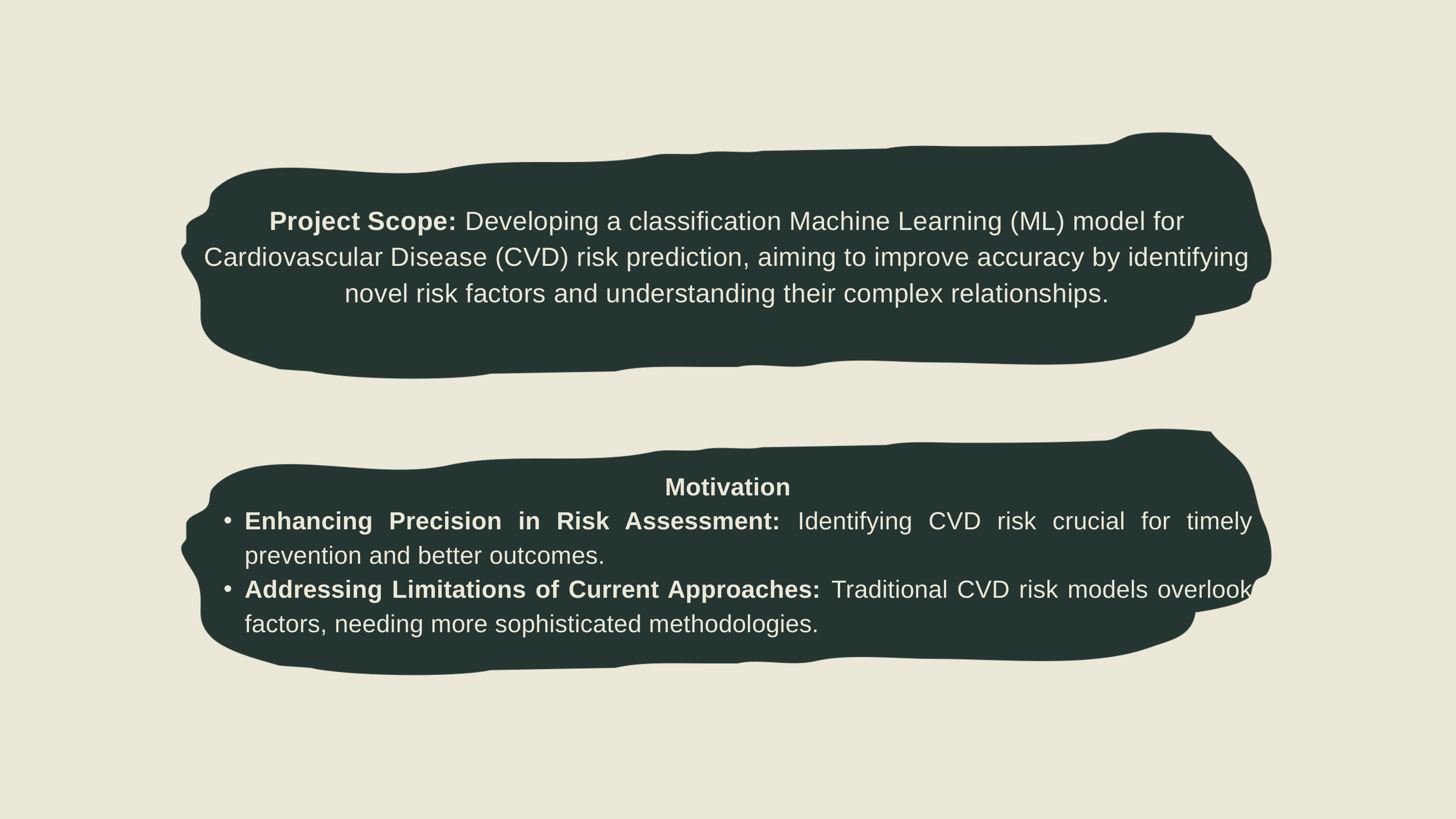

Project Scope: Developing a classification Machine Learning (ML) model for Cardiovascular Disease (CVD) risk prediction, aiming to improve accuracy by identifying novel risk factors and understanding their complex relationships.

Motivation
Enhancing Precision in Risk Assessment: Identifying CVD risk crucial for timely prevention and better outcomes.
Addressing Limitations of Current Approaches: Traditional CVD risk models overlook factors, needing more sophisticated methodologies.